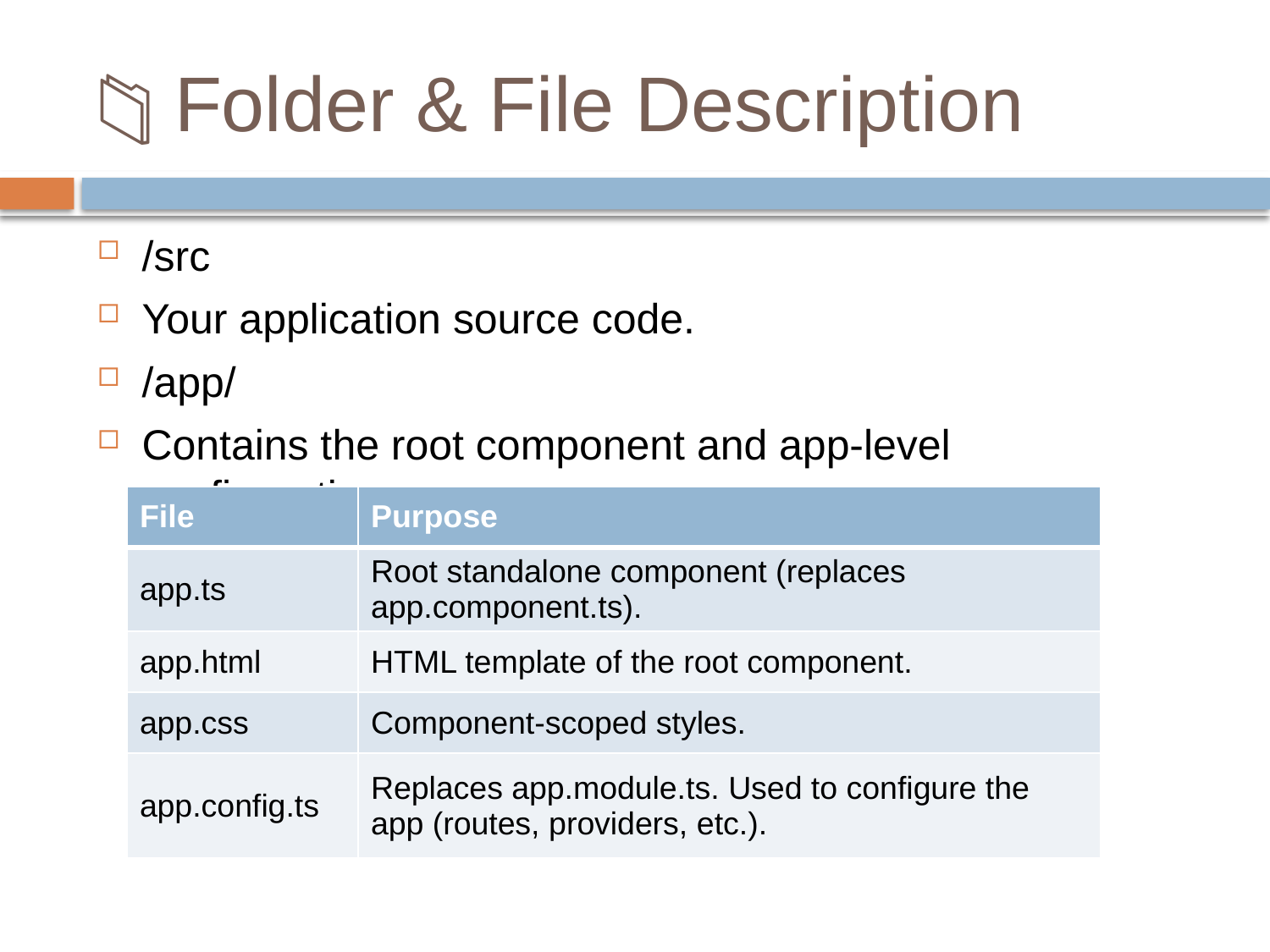

# 📁 Folder & File Description
/src
Your application source code.
/app/
Contains the root component and app-level configuration.

| File | Purpose |
| --- | --- |
| app.ts | Root standalone component (replaces app.component.ts). |
| app.html | HTML template of the root component. |
| app.css | Component-scoped styles. |
| app.config.ts | Replaces app.module.ts. Used to configure the app (routes, providers, etc.). |